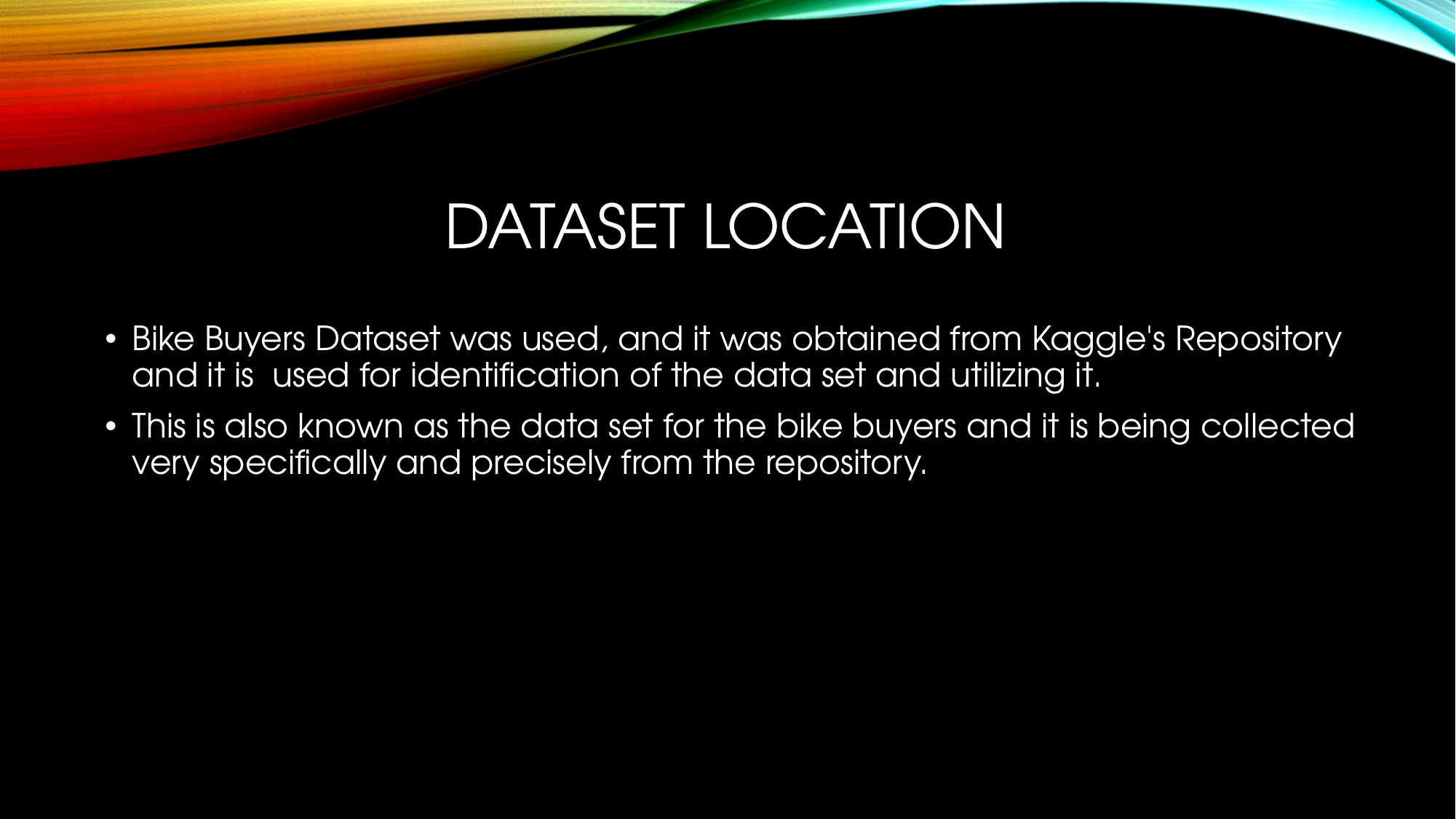

# Dataset Location
Bike Buyers Dataset was used, and it was obtained from Kaggle's Repository and it is  used for identification of the data set and utilizing it.
This is also known as the data set for the bike buyers and it is being collected very specifically and precisely from the repository.